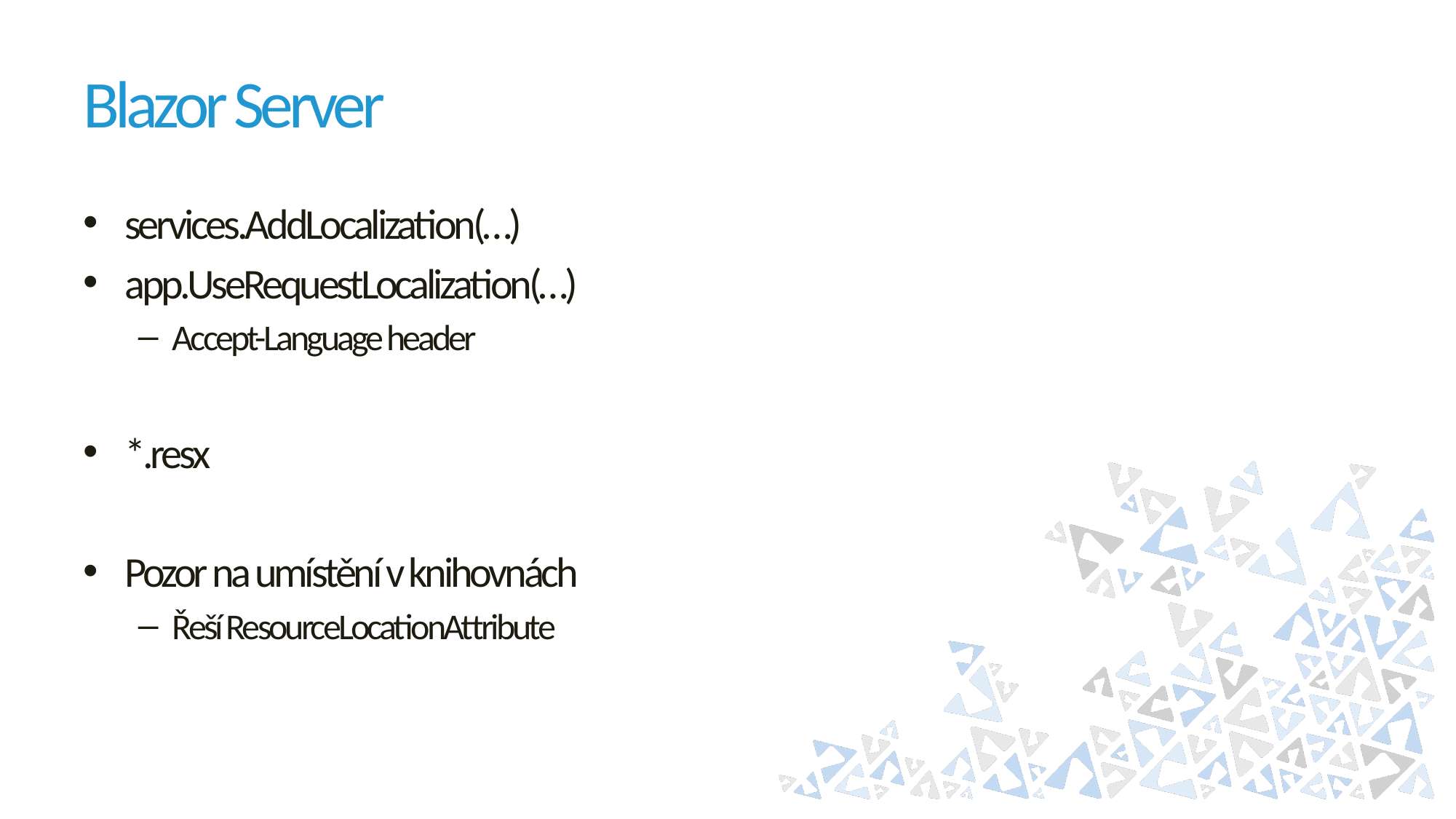

# Blazor Server
services.AddLocalization(…)
app.UseRequestLocalization(…)
Accept-Language header

*.resx

Pozor na umístění v knihovnách
Řeší ResourceLocationAttribute